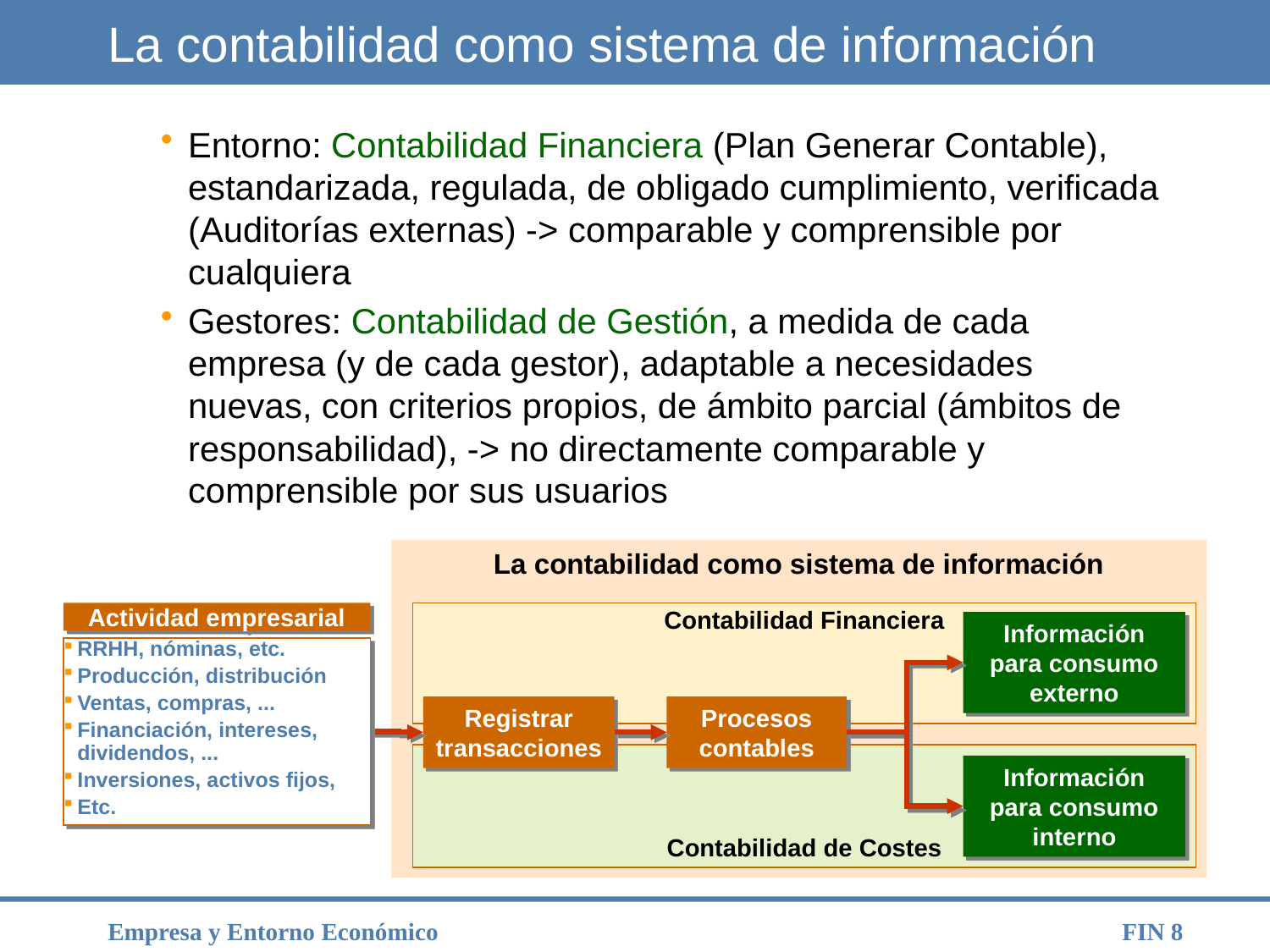

# La contabilidad como sistema de información
Entorno: Contabilidad Financiera (Plan Generar Contable), estandarizada, regulada, de obligado cumplimiento, verificada (Auditorías externas) -> comparable y comprensible por cualquiera
Gestores: Contabilidad de Gestión, a medida de cada empresa (y de cada gestor), adaptable a necesidades nuevas, con criterios propios, de ámbito parcial (ámbitos de responsabilidad), -> no directamente comparable y comprensible por sus usuarios
La contabilidad como sistema de información
Actividad empresarial
RRHH, nóminas, etc.
Producción, distribución
Ventas, compras, ...
Financiación, intereses, dividendos, ...
Inversiones, activos fijos,
Etc.

Contabilidad Financiera
Información
para consumo
externo
Registrar
transacciones
Procesos
contables
Contabilidad de Costes
Información
para consumo
interno